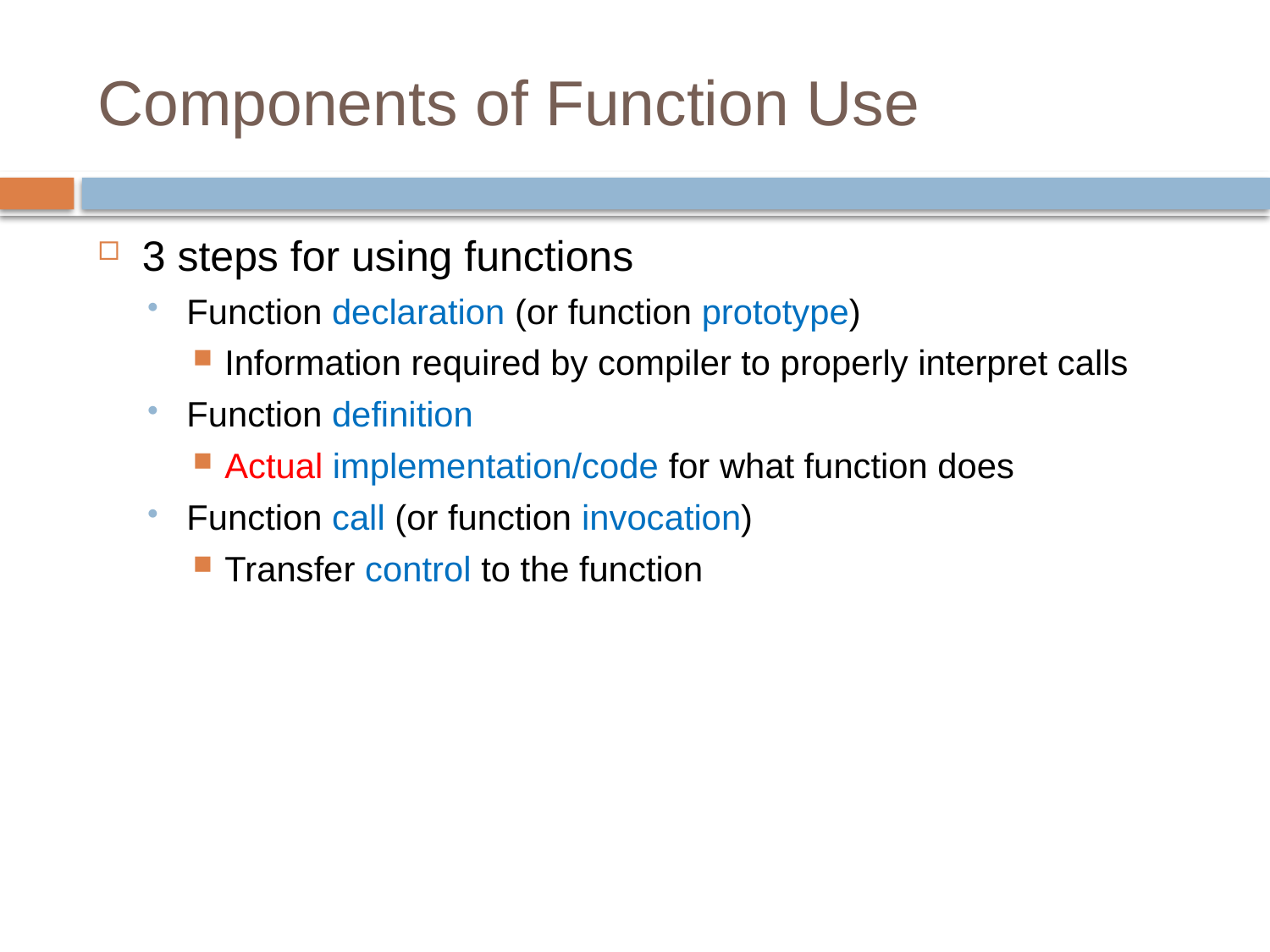

# Components of Function Use
3 steps for using functions
Function declaration (or function prototype)
Information required by compiler to properly interpret calls
Function definition
Actual implementation/code for what function does
Function call (or function invocation)
Transfer control to the function